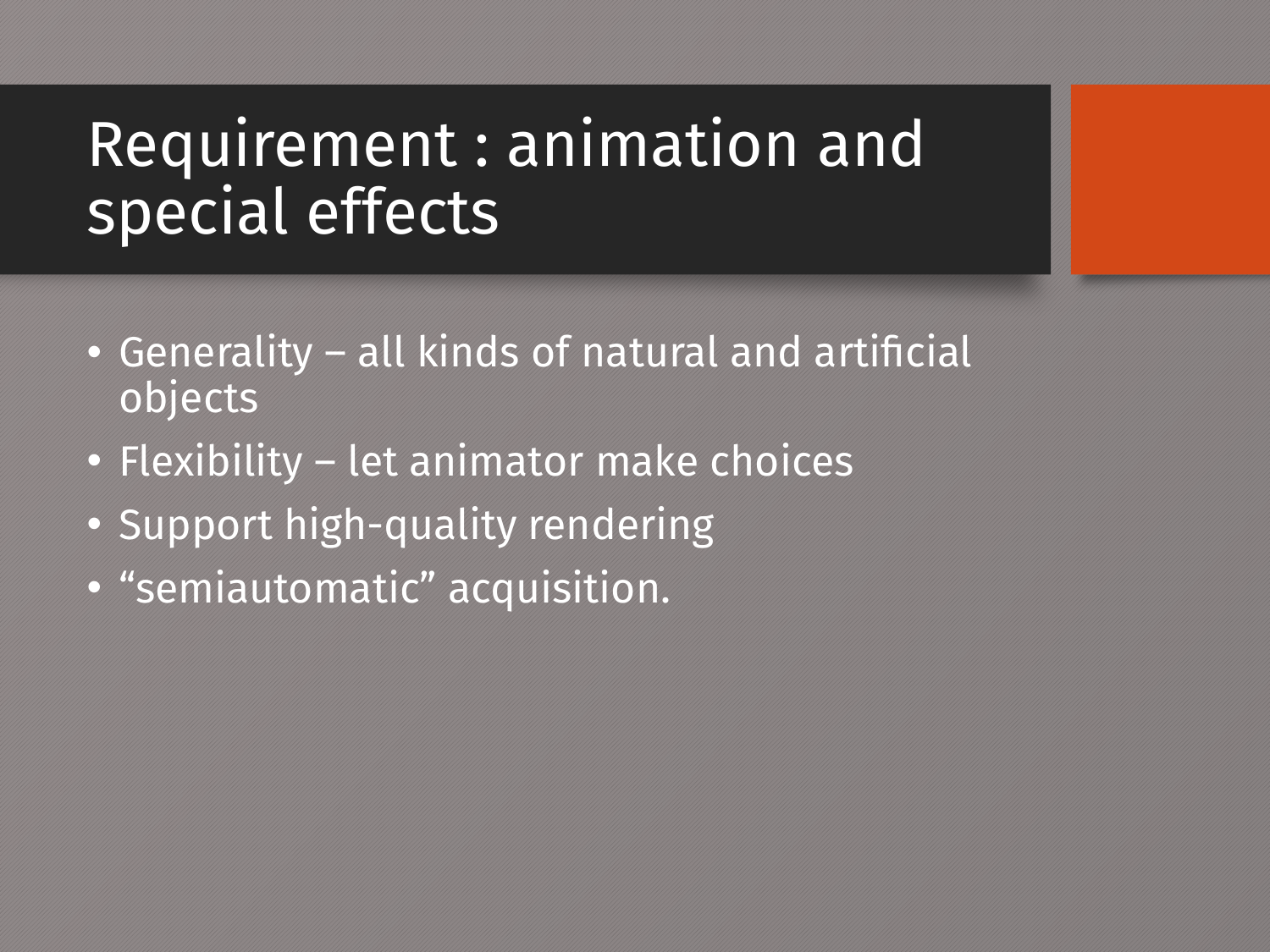

# Requirement : animation and special effects
Generality – all kinds of natural and artificial objects
Flexibility – let animator make choices
Support high-quality rendering
“semiautomatic” acquisition.